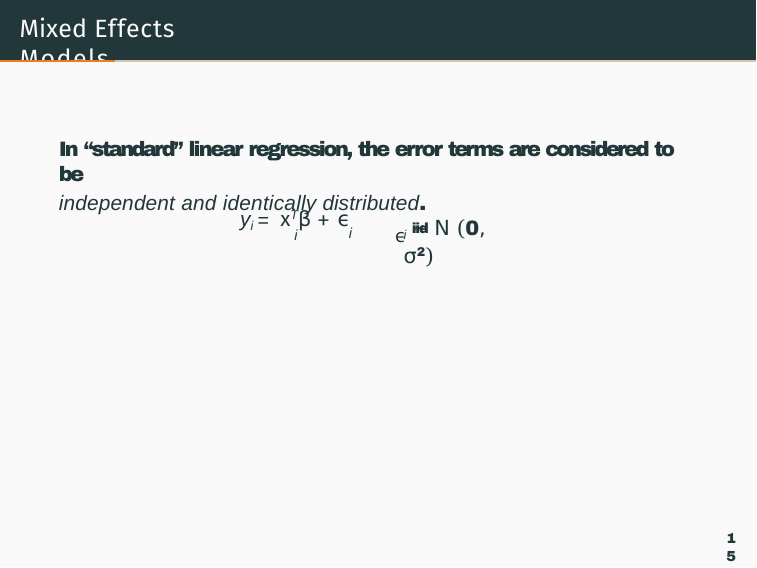

# Mixed Effects Models

In “standard” linear regression, the error terms are considered to be
independent and identically distributed.
ϵ iid
yi = xTβ + ϵ
i
i ∼ N (0, σ2)
i
15